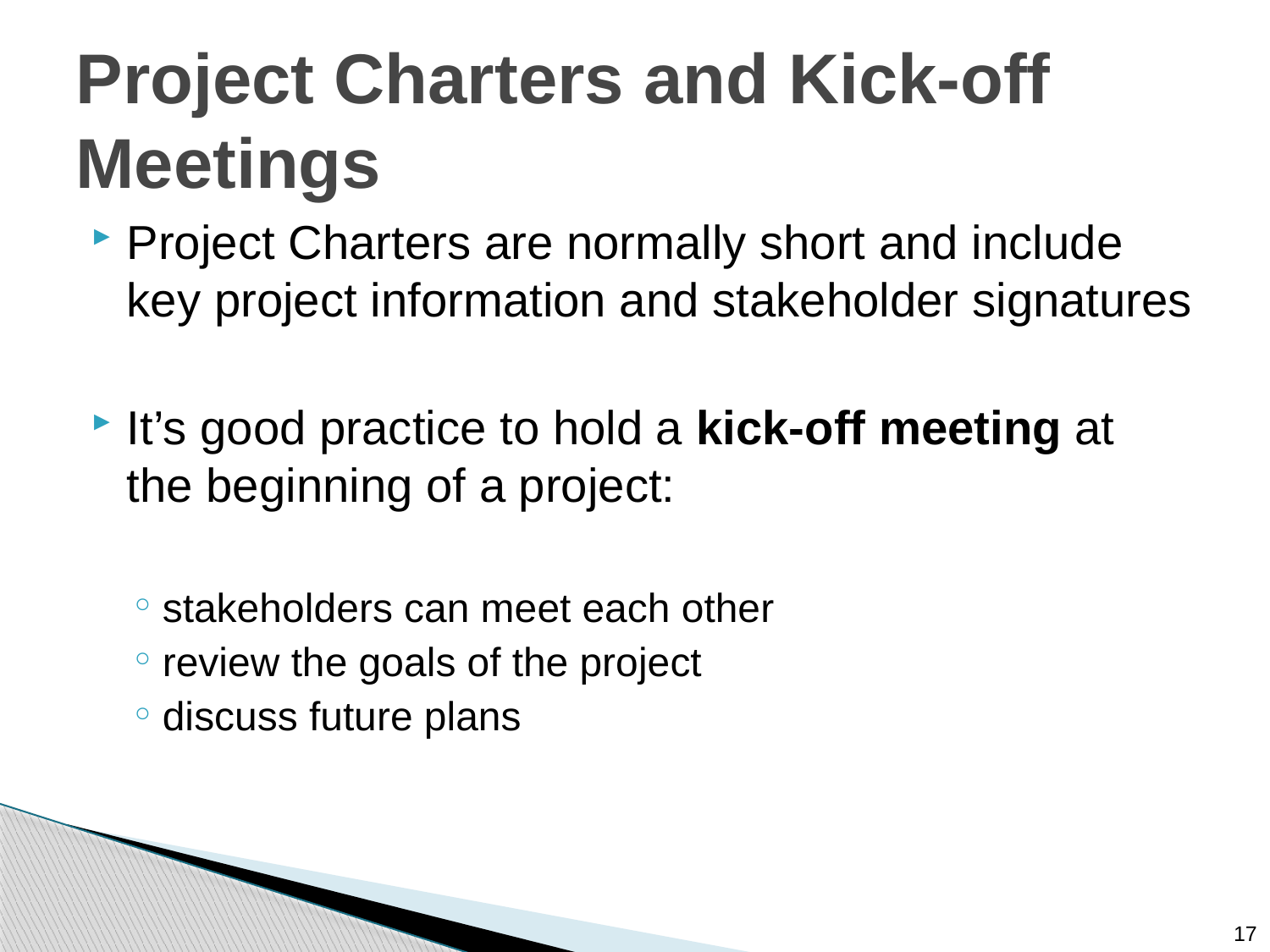

# Project Charters and Kick-off Meetings
Project Charters are normally short and include key project information and stakeholder signatures

It’s good practice to hold a kick-off meeting at the beginning of a project:

stakeholders can meet each other
review the goals of the project
discuss future plans

17